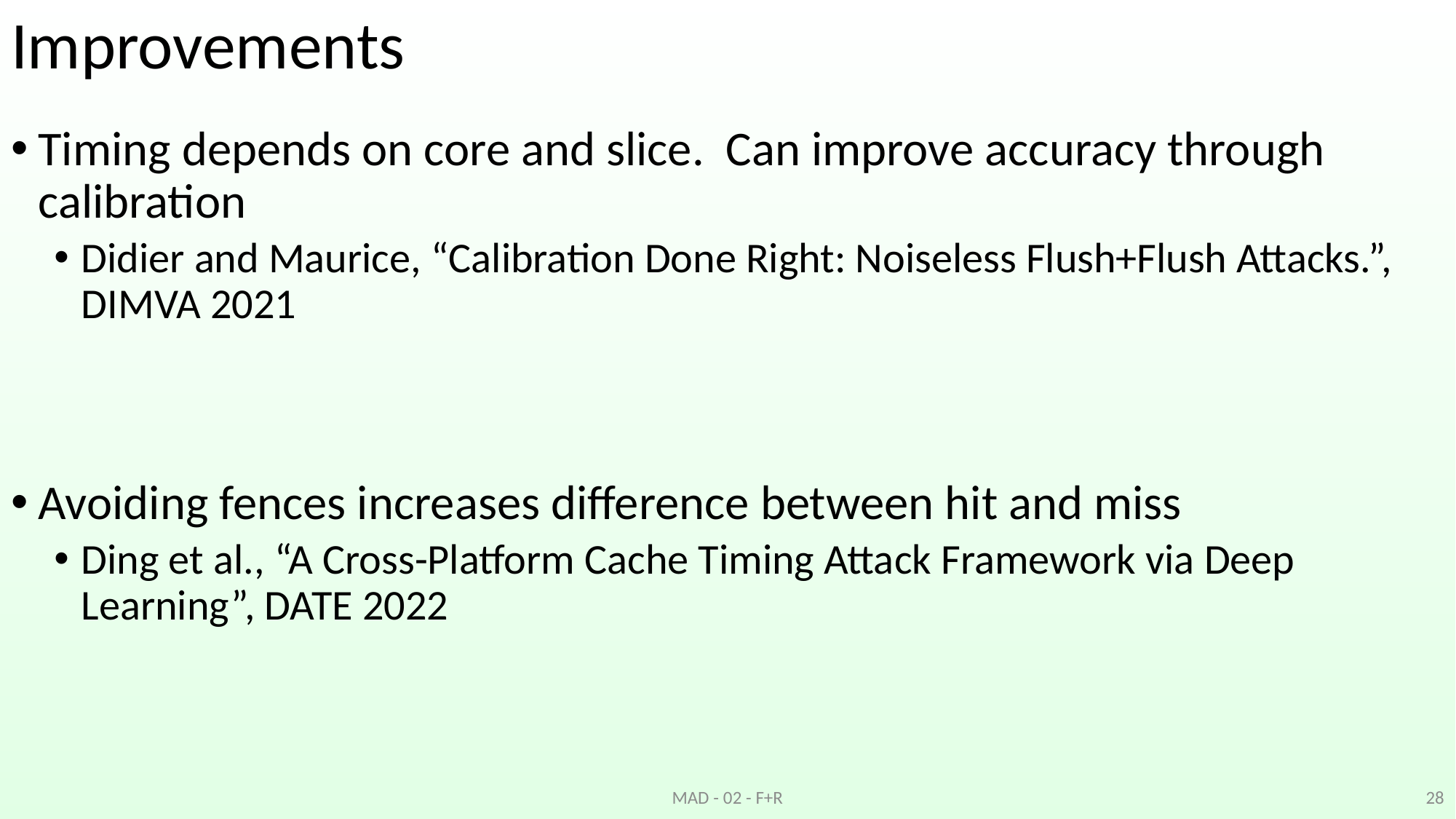

# Improvements
Timing depends on core and slice.  Can improve accuracy through calibration
Didier and Maurice, “Calibration Done Right: Noiseless Flush+Flush Attacks.”, DIMVA 2021

Avoiding fences increases difference between hit and miss
Ding et al., “A Cross-Platform Cache Timing Attack Framework via Deep Learning”, DATE 2022

MAD - 02 - F+R
28